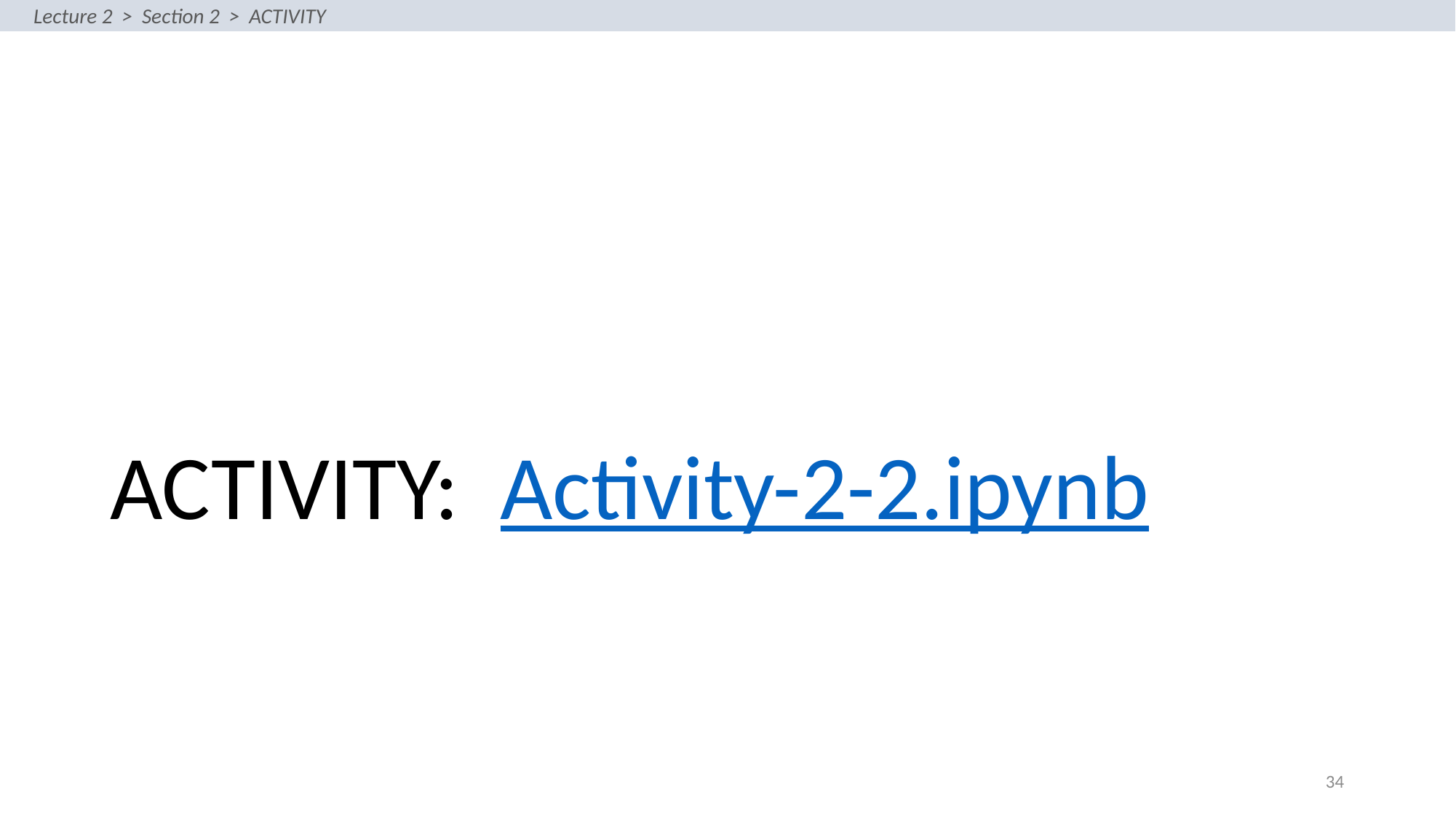

Lecture 2  >  Section 2  >  ACTIVITY
# ACTIVITY:  Activity-2-2.ipynb
34